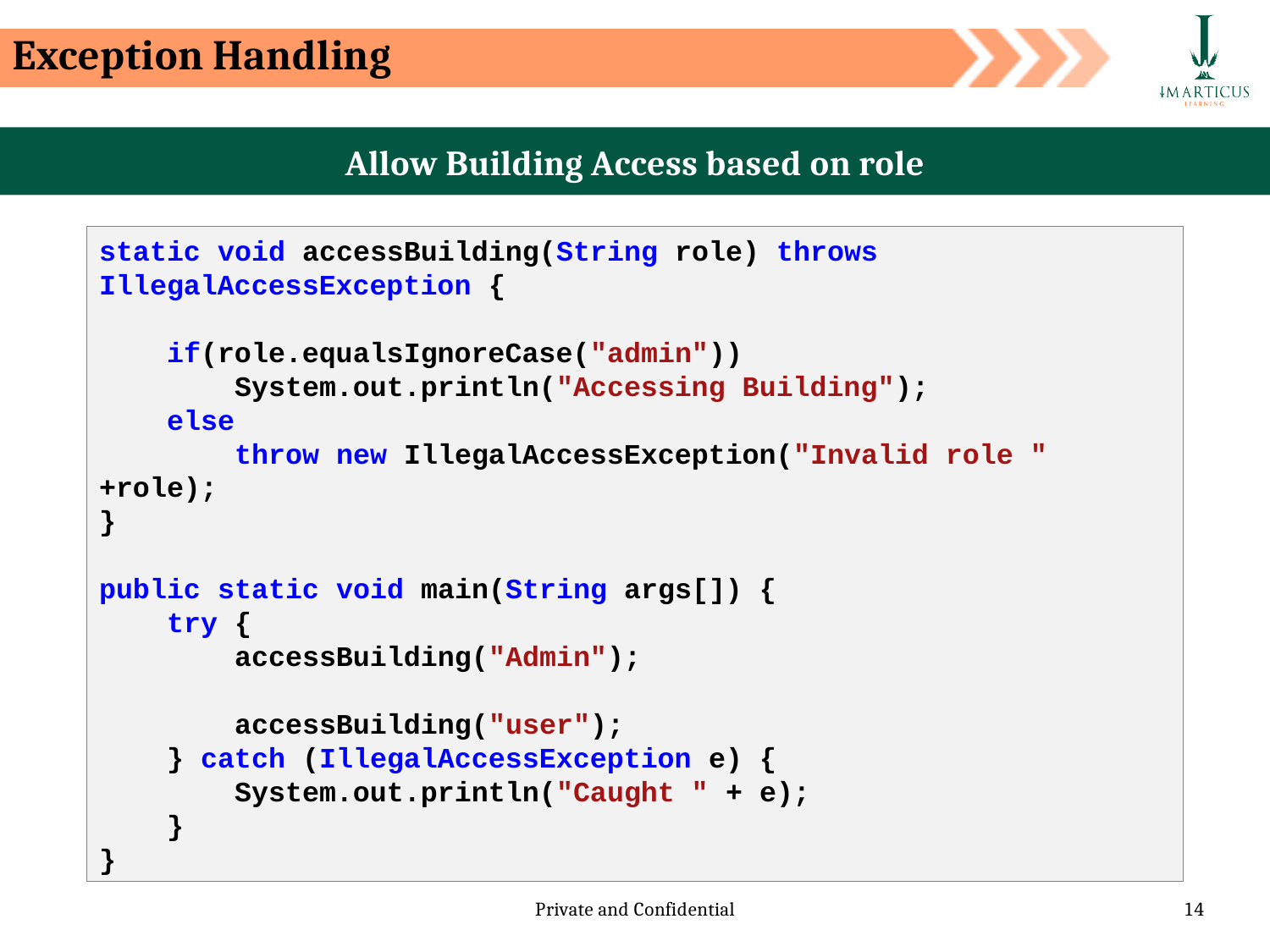

Exception Handling

Allow Building Access based on role

static void accessBuilding(String role) throws IllegalAccessException {

    if(role.equalsIgnoreCase("admin"))
        System.out.println("Accessing Building");
    else
        throw new IllegalAccessException("Invalid role " +role);
}
public static void main(String args[]) {
    try {
        accessBuilding("Admin");

        accessBuilding("user");
    } catch (IllegalAccessException e) {
        System.out.println("Caught " + e);
    }
}